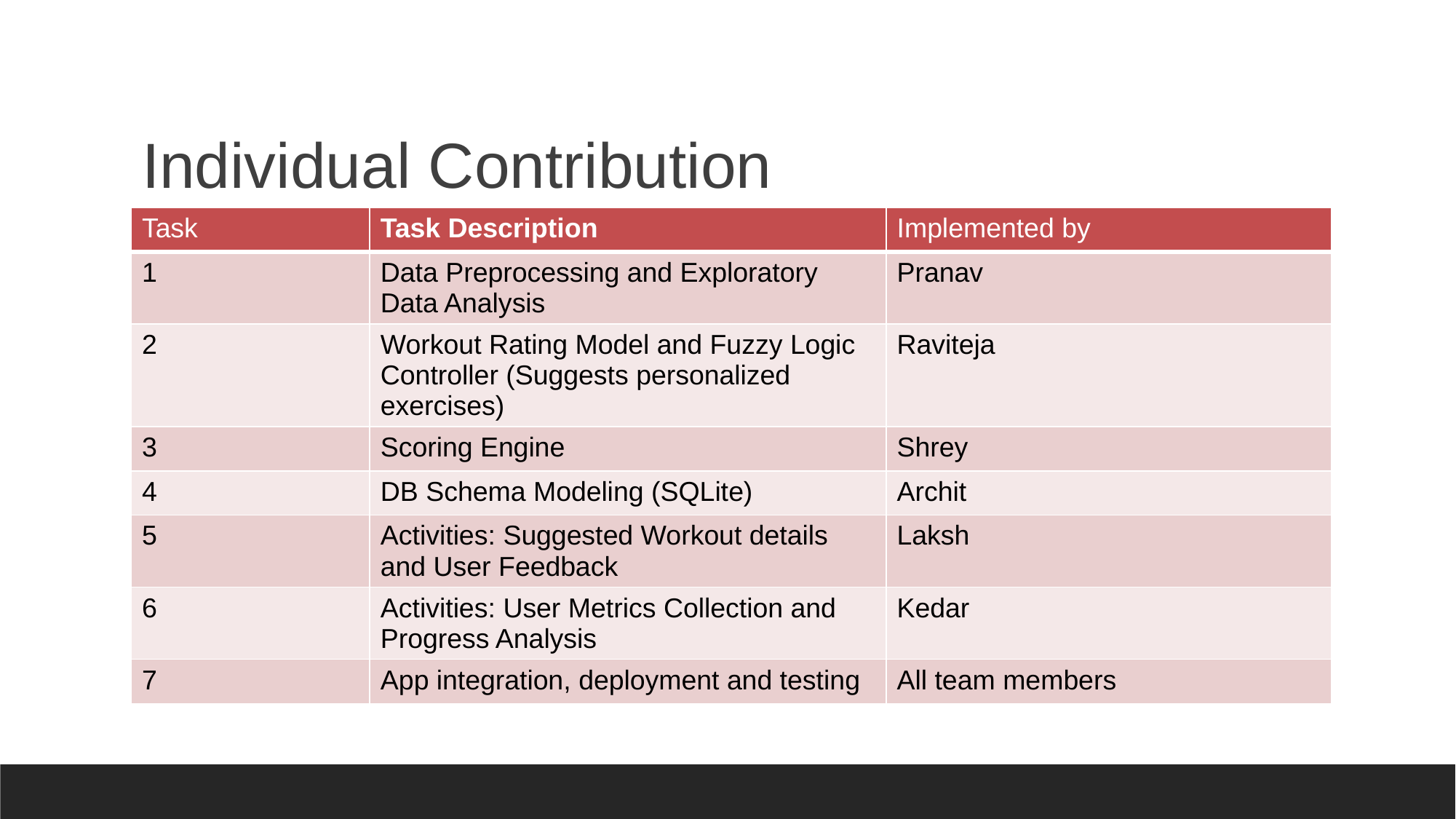

# Individual Contribution
| Task | Task Description | Implemented by |
| --- | --- | --- |
| 1 | Data Preprocessing and Exploratory Data Analysis | Pranav |
| 2 | Workout Rating Model and Fuzzy Logic Controller (Suggests personalized exercises) | Raviteja |
| 3 | Scoring Engine | Shrey |
| 4 | DB Schema Modeling (SQLite) | Archit |
| 5 | Activities: Suggested Workout details and User Feedback | Laksh |
| 6 | Activities: User Metrics Collection and Progress Analysis | Kedar |
| 7 | App integration, deployment and testing | All team members |